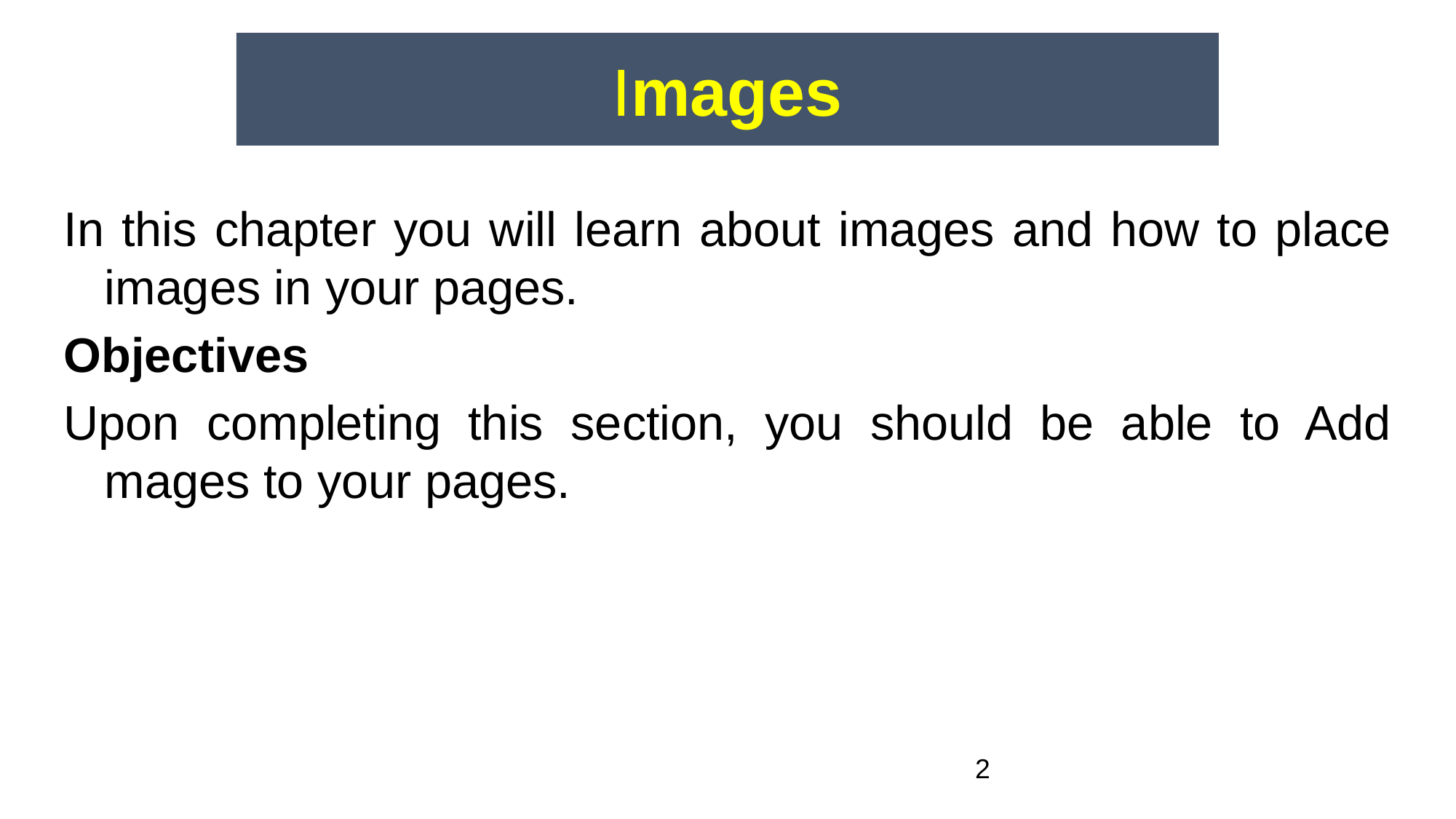

# Images
In this chapter you will learn about images and how to place images in your pages.
Objectives
Upon completing this section, you should be able to Add mages to your pages.
2